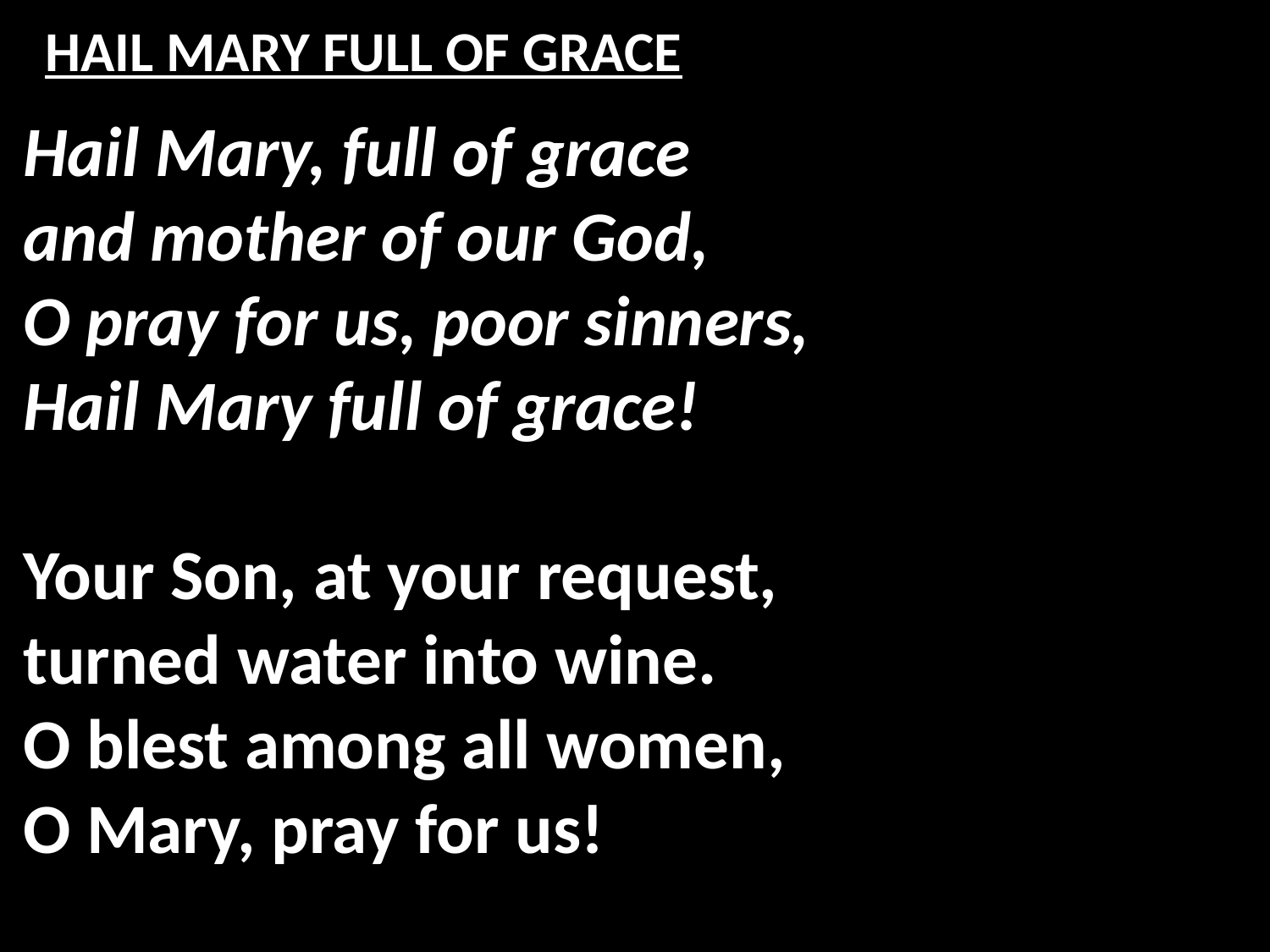

# HAIL MARY FULL OF GRACE
Hail Mary, full of grace
and mother of our God,
O pray for us, poor sinners,
Hail Mary full of grace!

Your Son, at your request,
turned water into wine.
O blest among all women,
O Mary, pray for us!